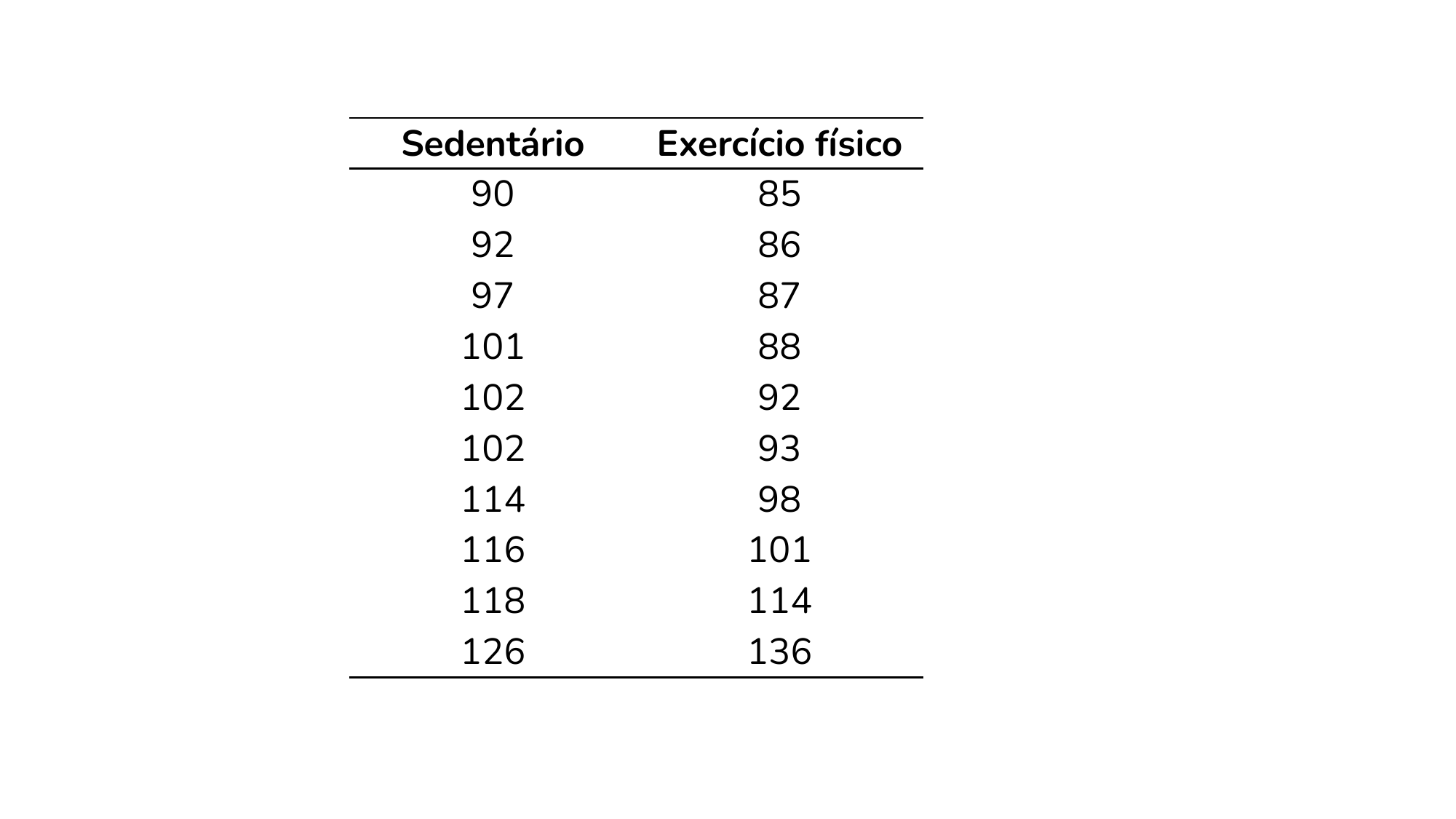

| Sedentário | Exercício físico |
| --- | --- |
| 90 | 85 |
| 92 | 86 |
| 97 | 87 |
| 101 | 88 |
| 102 | 92 |
| 102 | 93 |
| 114 | 98 |
| 116 | 101 |
| 118 | 114 |
| 126 | 136 |